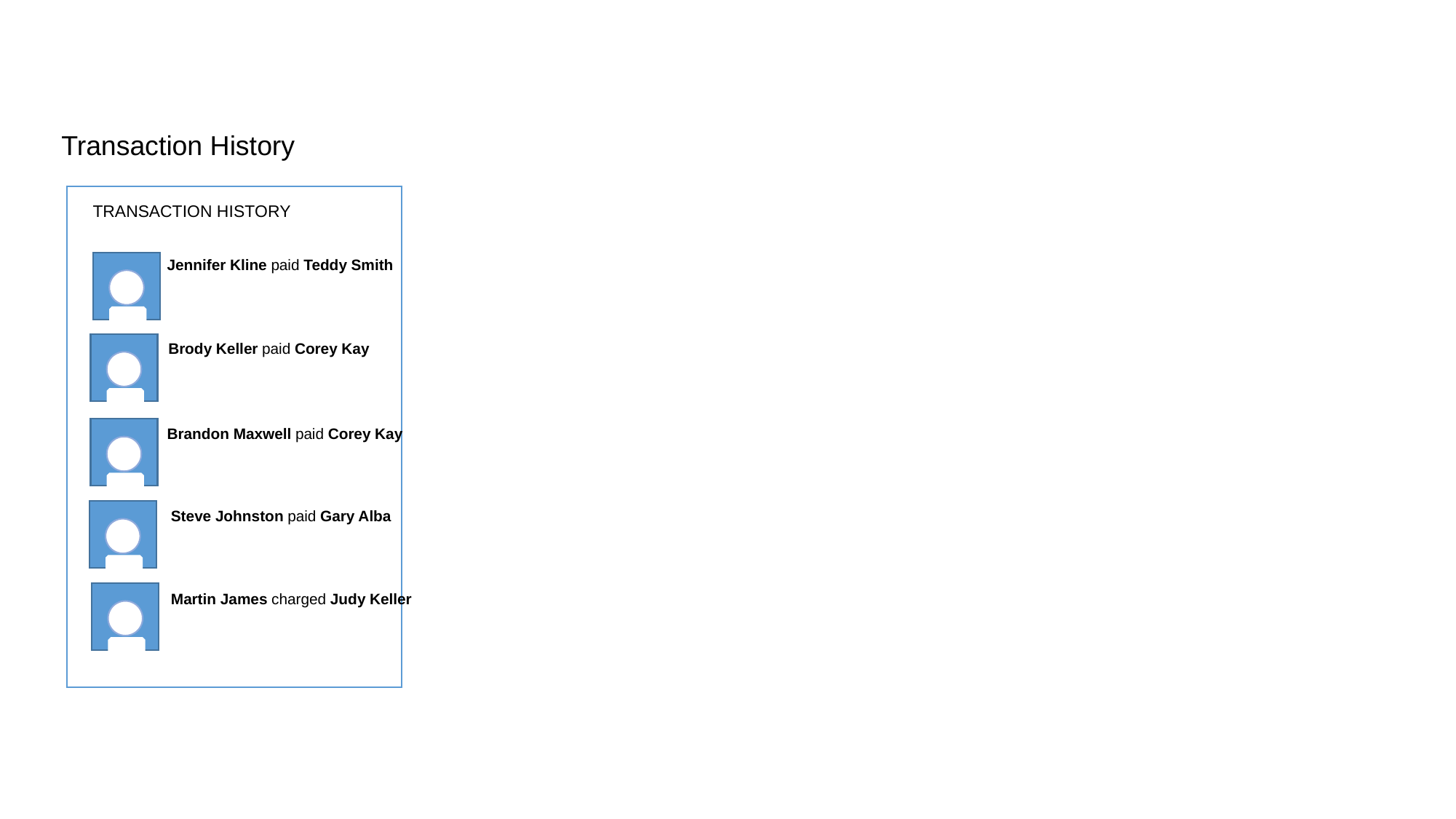

Transaction History

TRANSACTION HISTORY
Jennifer Kline paid Teddy Smith

Brody Keller paid Corey Kay

Brandon Maxwell paid Corey Kay

Steve Johnston paid Gary Alba

Martin James charged Judy Keller